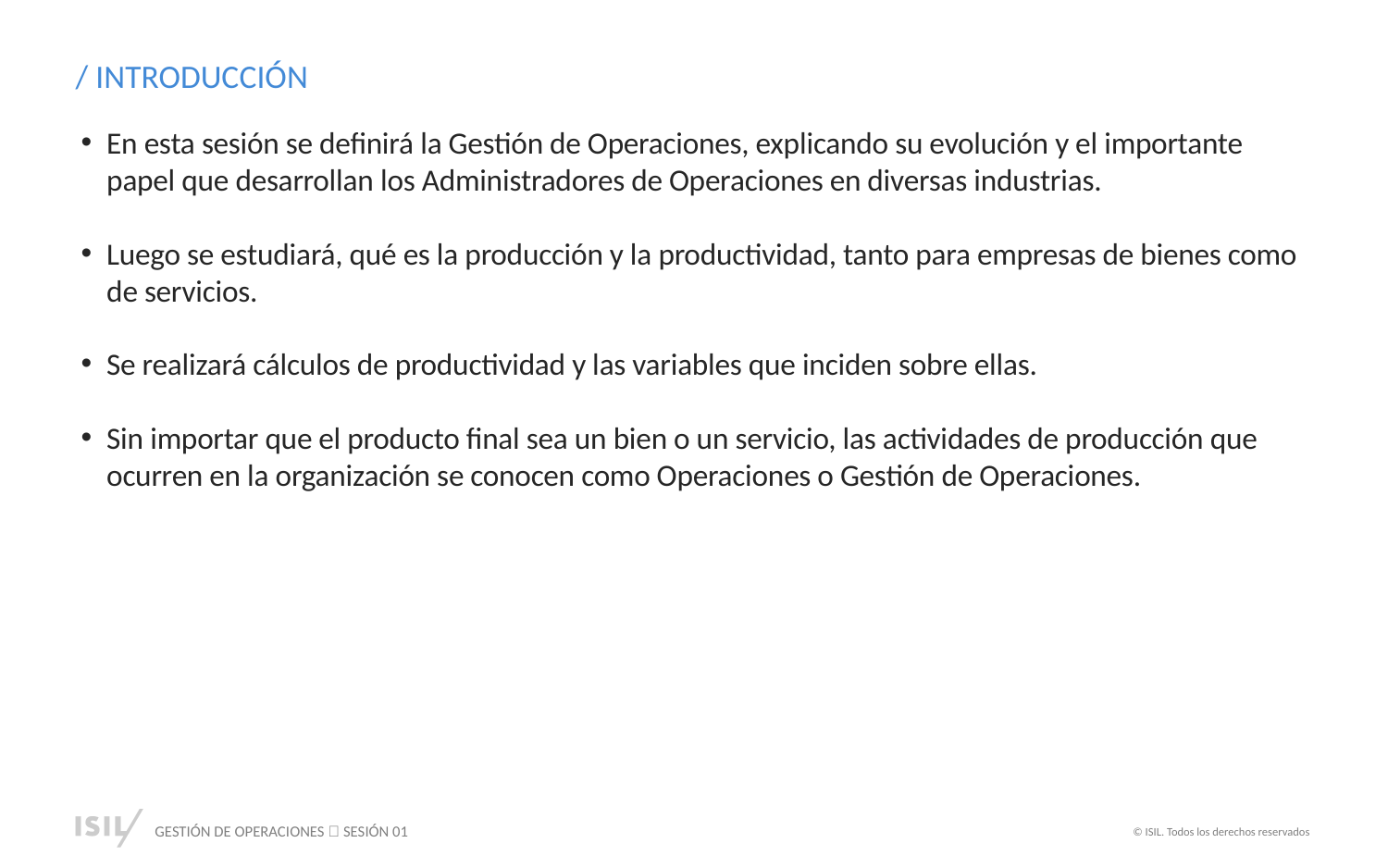

/ INTRODUCCIÓN
En esta sesión se definirá la Gestión de Operaciones, explicando su evolución y el importante papel que desarrollan los Administradores de Operaciones en diversas industrias.

Luego se estudiará, qué es la producción y la productividad, tanto para empresas de bienes como de servicios.

Se realizará cálculos de productividad y las variables que inciden sobre ellas.

Sin importar que el producto final sea un bien o un servicio, las actividades de producción que ocurren en la organización se conocen como Operaciones o Gestión de Operaciones.